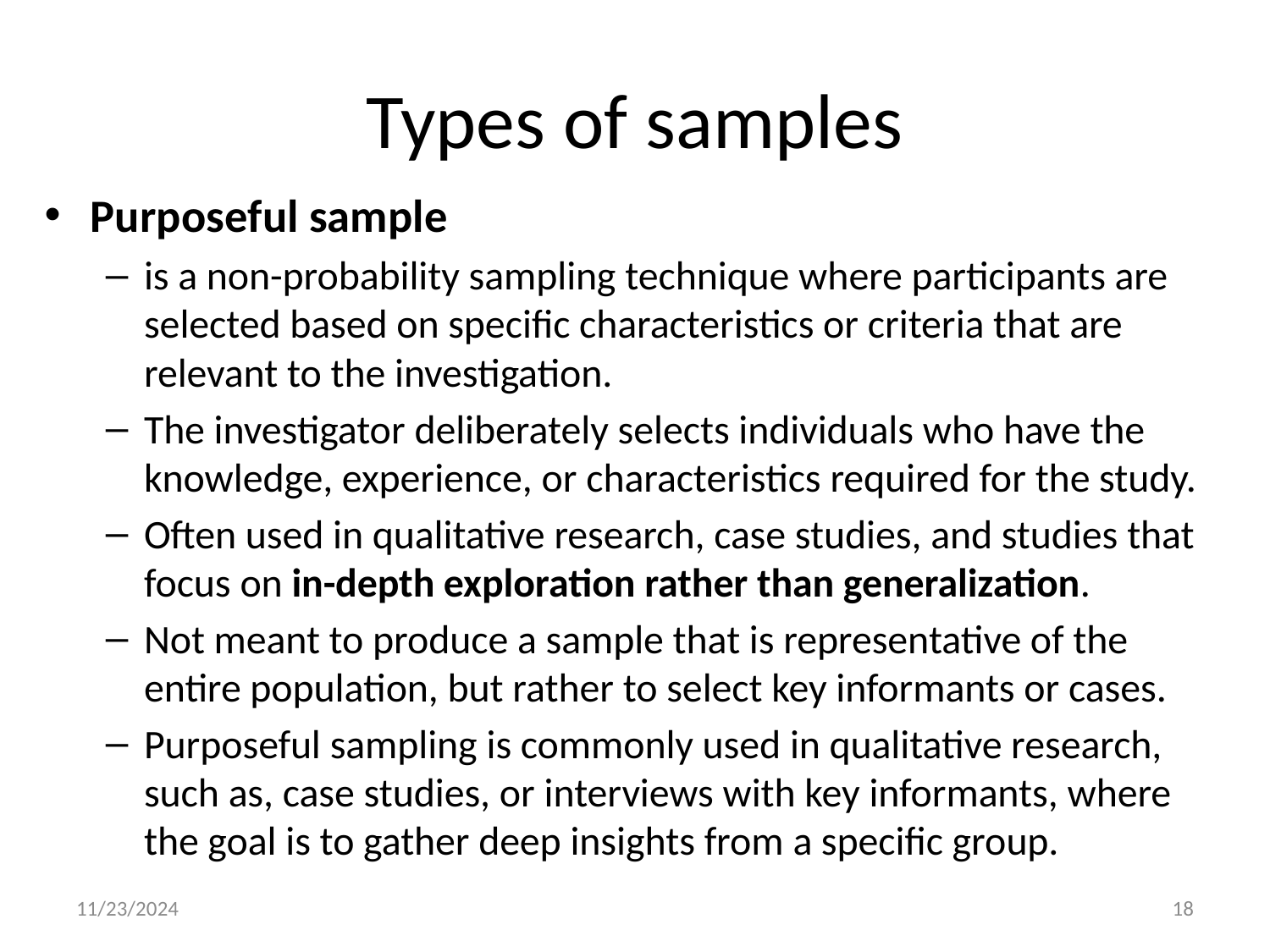

# Types of samples
Purposeful sample
is a non-probability sampling technique where participants are selected based on specific characteristics or criteria that are relevant to the investigation.
The investigator deliberately selects individuals who have the knowledge, experience, or characteristics required for the study.
Often used in qualitative research, case studies, and studies that focus on in-depth exploration rather than generalization.
Not meant to produce a sample that is representative of the entire population, but rather to select key informants or cases.
Purposeful sampling is commonly used in qualitative research, such as, case studies, or interviews with key informants, where the goal is to gather deep insights from a specific group.

11/23/2024
18